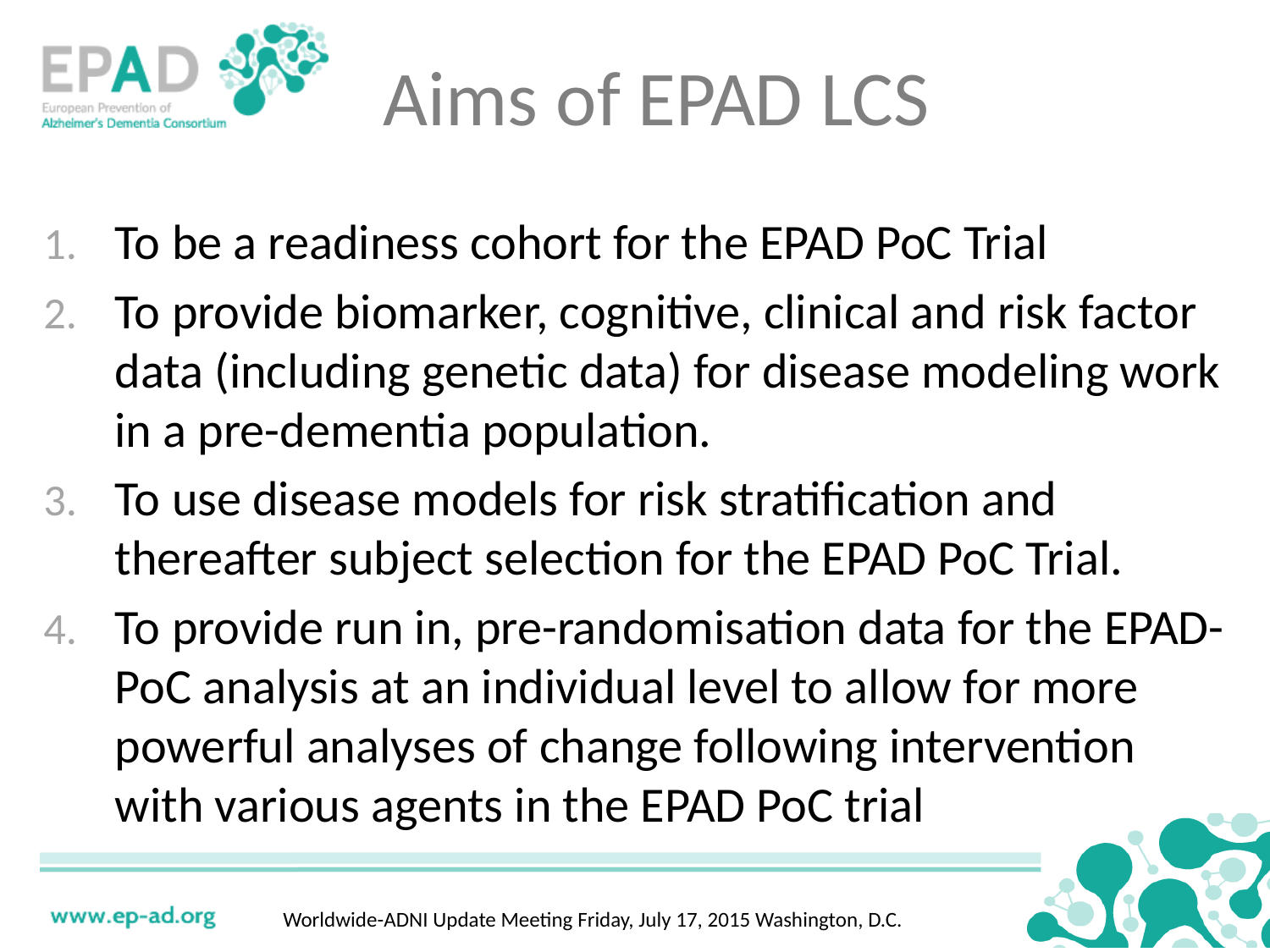

# Aims of EPAD LCS
To be a readiness cohort for the EPAD PoC Trial
To provide biomarker, cognitive, clinical and risk factor data (including genetic data) for disease modeling work in a pre-dementia population.
To use disease models for risk stratification and thereafter subject selection for the EPAD PoC Trial.
To provide run in, pre-randomisation data for the EPAD-PoC analysis at an individual level to allow for more powerful analyses of change following intervention with various agents in the EPAD PoC trial
Worldwide-ADNI Update Meeting Friday, July 17, 2015 Washington, D.C.